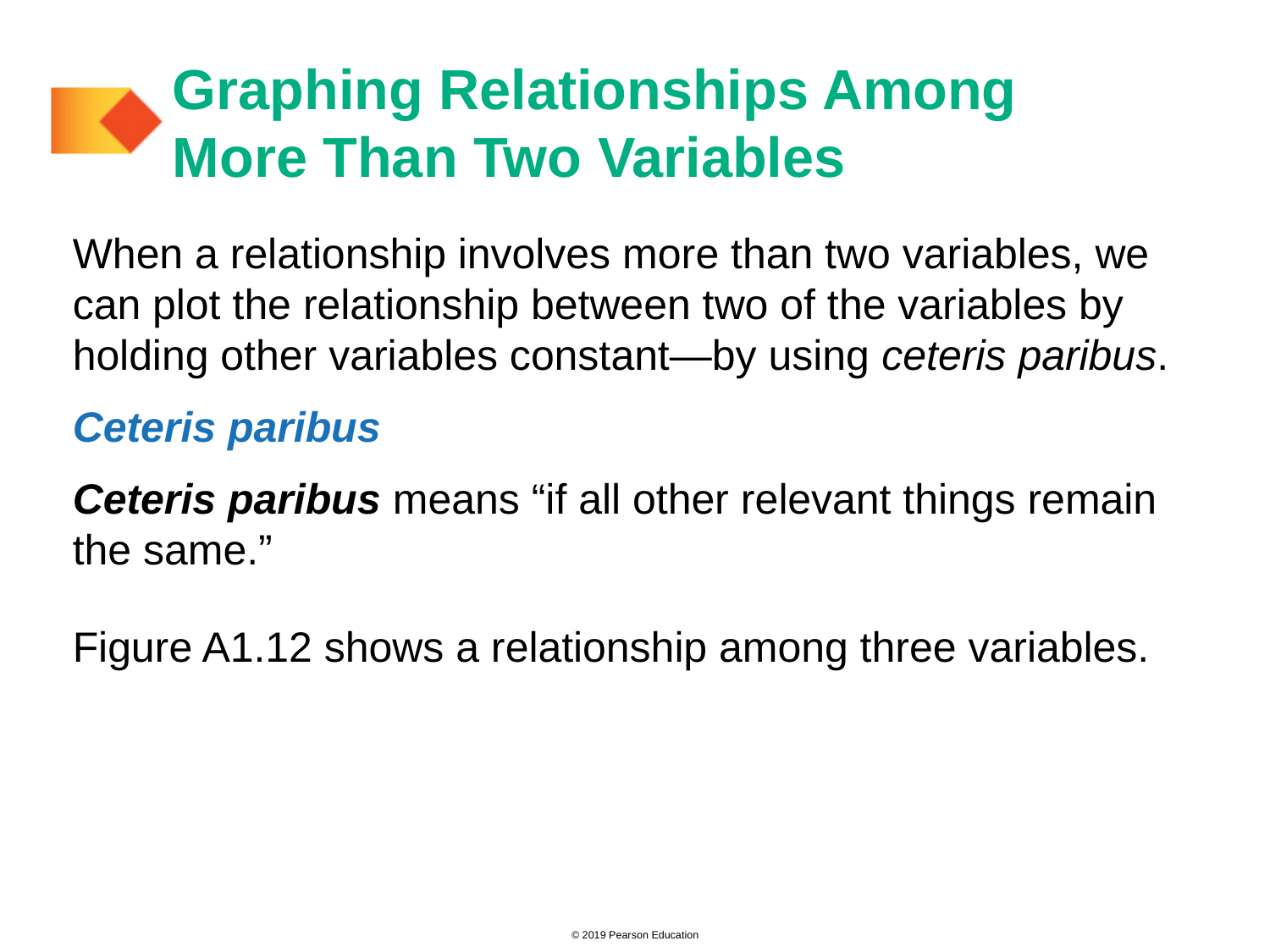

# Graphing Relationships Among More Than Two Variables
When a relationship involves more than two variables, we can plot the relationship between two of the variables by holding other variables constant—by using ceteris paribus.
Ceteris paribus
Ceteris paribus means “if all other relevant things remain the same.”
Figure A1.12 shows a relationship among three variables.